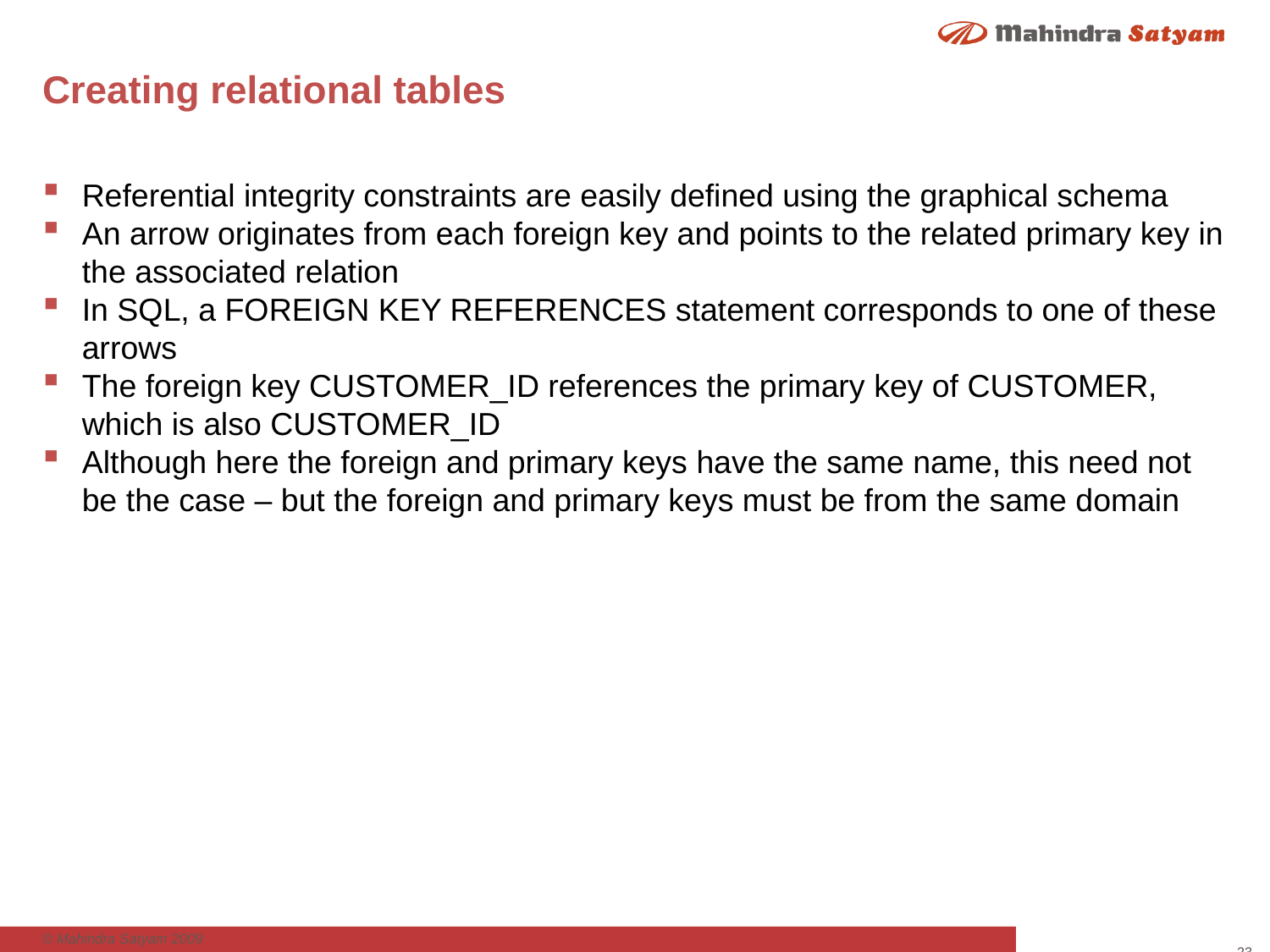

# Creating relational tables
Referential integrity constraints are easily defined using the graphical schema
An arrow originates from each foreign key and points to the related primary key in the associated relation
In SQL, a FOREIGN KEY REFERENCES statement corresponds to one of these arrows
The foreign key CUSTOMER_ID references the primary key of CUSTOMER, which is also CUSTOMER_ID
Although here the foreign and primary keys have the same name, this need not be the case – but the foreign and primary keys must be from the same domain